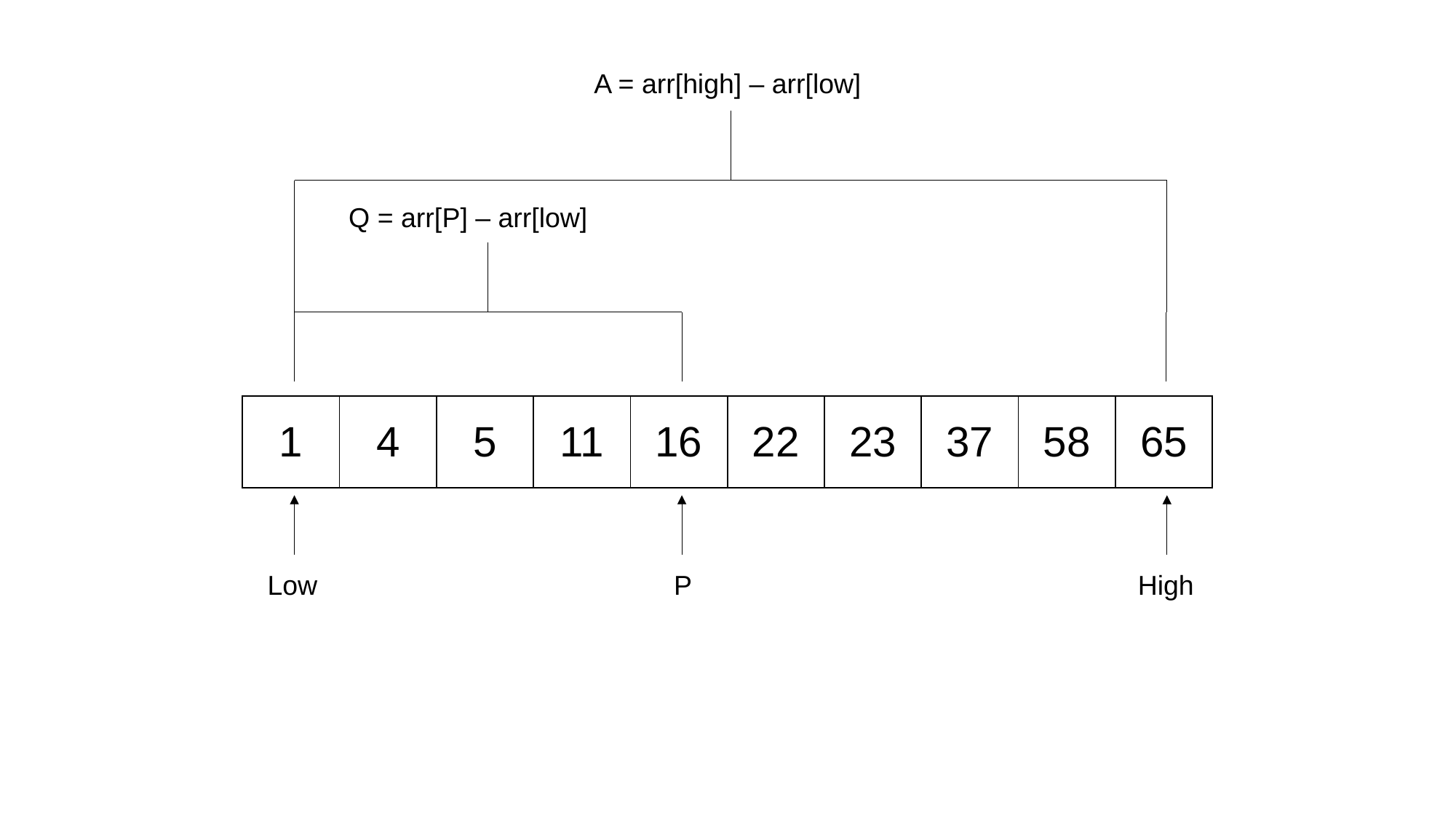

A = arr[high] – arr[low]
Q = arr[P] – arr[low]
| 1 | 4 | 5 | 11 | 16 | 22 | 23 | 37 | 58 | 65 |
| --- | --- | --- | --- | --- | --- | --- | --- | --- | --- |
Low
P
High